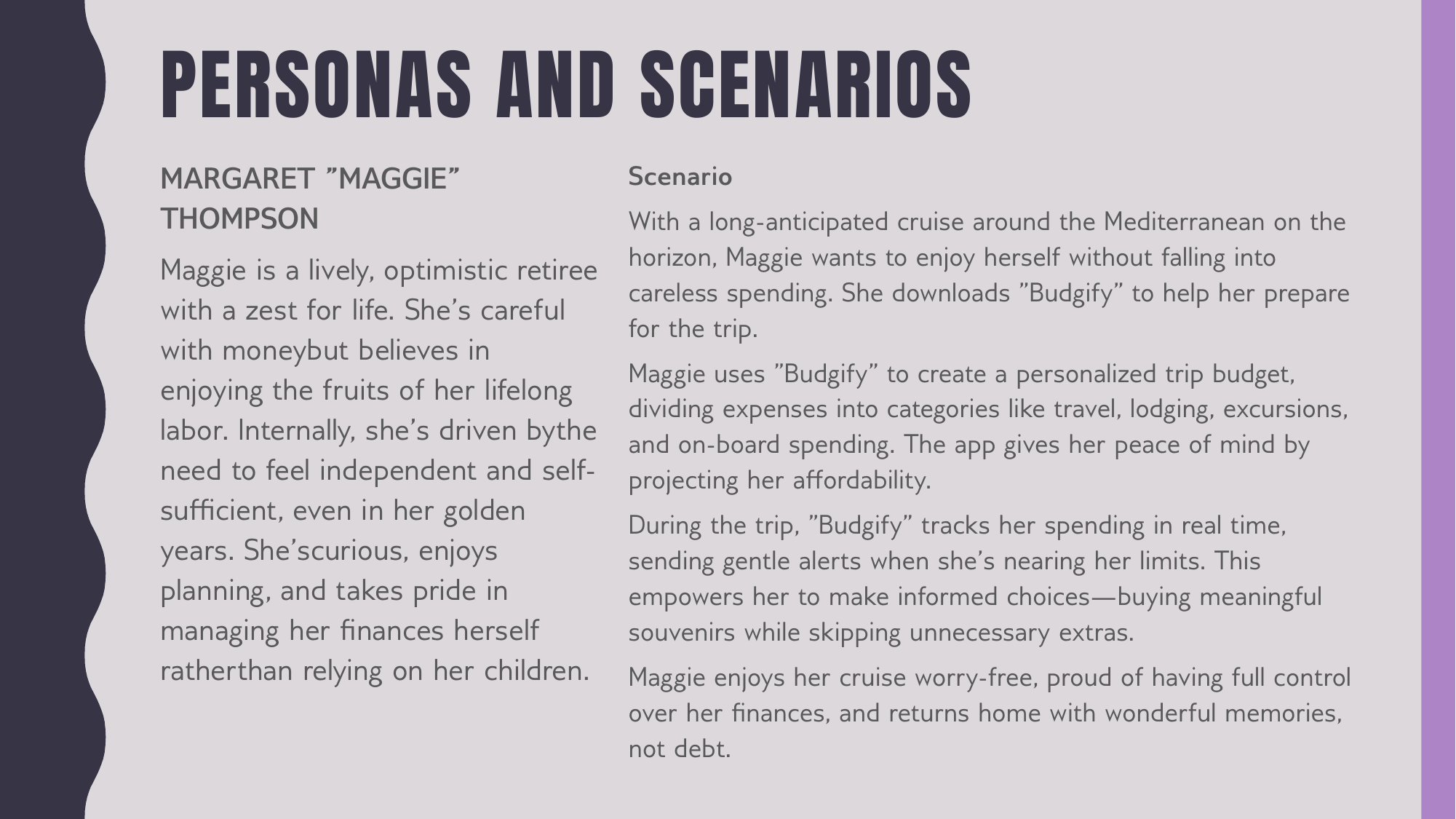

# Personas and scenarios
MARGARET ”MAGGIE” THOMPSON
Maggie is a lively, optimistic retiree with a zest for life. She’s careful with moneybut believes in enjoying the fruits of her lifelong labor. Internally, she’s driven bythe need to feel independent and self-sufficient, even in her golden years. She’scurious, enjoys planning, and takes pride in managing her finances herself ratherthan relying on her children.
Scenario
With a long-anticipated cruise around the Mediterranean on the horizon, Maggie wants to enjoy herself without falling into careless spending. She downloads ”Budgify” to help her prepare for the trip.
Maggie uses ”Budgify” to create a personalized trip budget, dividing expenses into categories like travel, lodging, excursions, and on-board spending. The app gives her peace of mind by projecting her affordability.
During the trip, ”Budgify” tracks her spending in real time, sending gentle alerts when she’s nearing her limits. This empowers her to make informed choices—buying meaningful souvenirs while skipping unnecessary extras.
Maggie enjoys her cruise worry-free, proud of having full control over her finances, and returns home with wonderful memories, not debt.